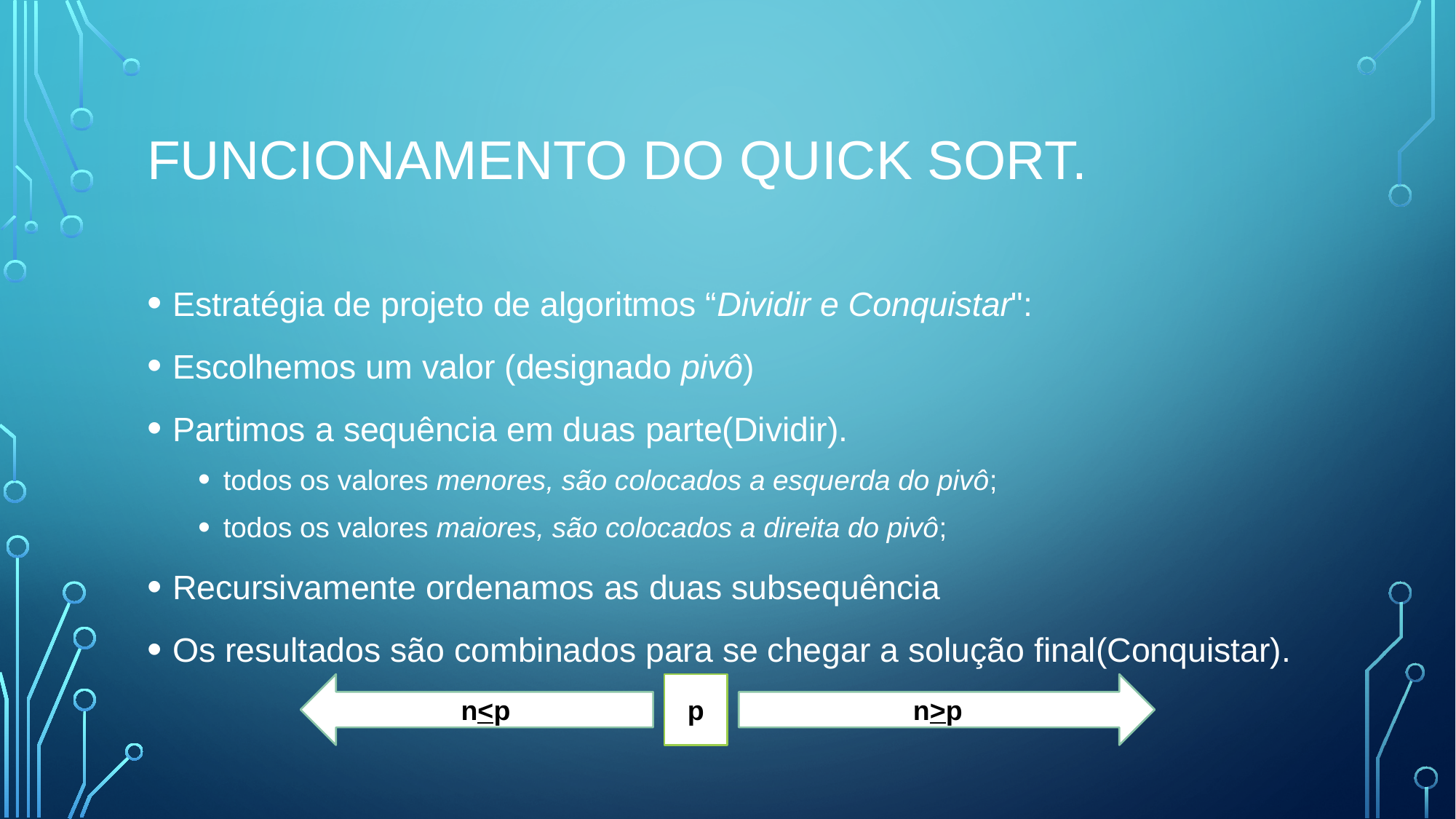

# Funcionamento do Quick Sort.
Estratégia de projeto de algoritmos “Dividir e Conquistar":
Escolhemos um valor (designado pivô)
Partimos a sequência em duas parte(Dividir).
todos os valores menores, são colocados a esquerda do pivô;
todos os valores maiores, são colocados a direita do pivô;
Recursivamente ordenamos as duas subsequência
Os resultados são combinados para se chegar a solução final(Conquistar).

n<p
p
n>p